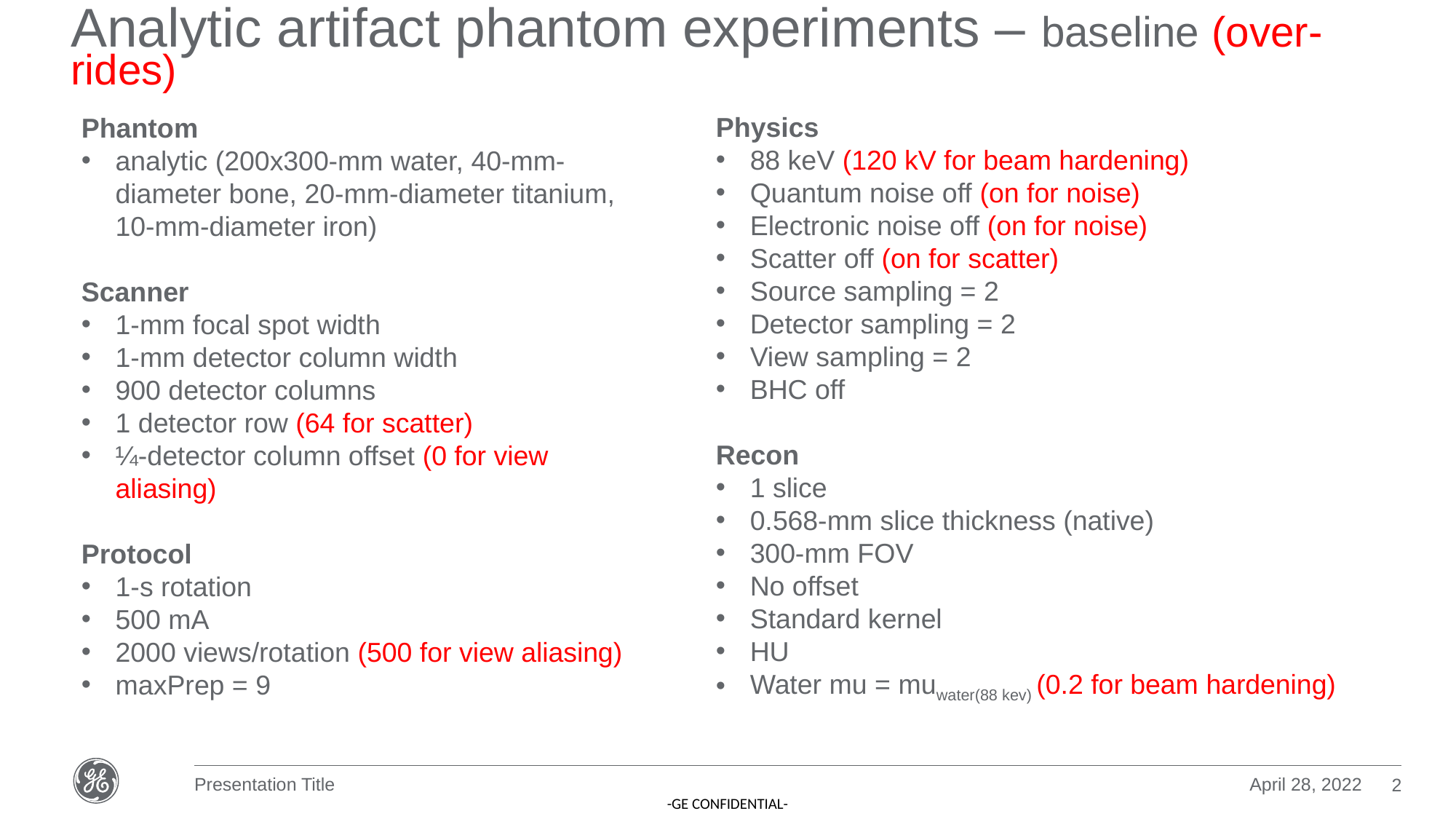

# Analytic artifact phantom experiments – baseline (over-rides)
Physics
88 keV (120 kV for beam hardening)
Quantum noise off (on for noise)
Electronic noise off (on for noise)
Scatter off (on for scatter)
Source sampling = 2
Detector sampling = 2
View sampling = 2
BHC off

Recon
1 slice
0.568-mm slice thickness (native)
300-mm FOV
No offset
Standard kernel
HU
Water mu = muwater(88 kev) (0.2 for beam hardening)
Phantom
analytic (200x300-mm water, 40-mm-diameter bone, 20-mm-diameter titanium, 10-mm-diameter iron)

Scanner
1-mm focal spot width
1-mm detector column width
900 detector columns
1 detector row (64 for scatter)
¼-detector column offset (0 for view aliasing)

Protocol
1-s rotation
500 mA
2000 views/rotation (500 for view aliasing)
maxPrep = 9
April 28, 2022
Presentation Title
2